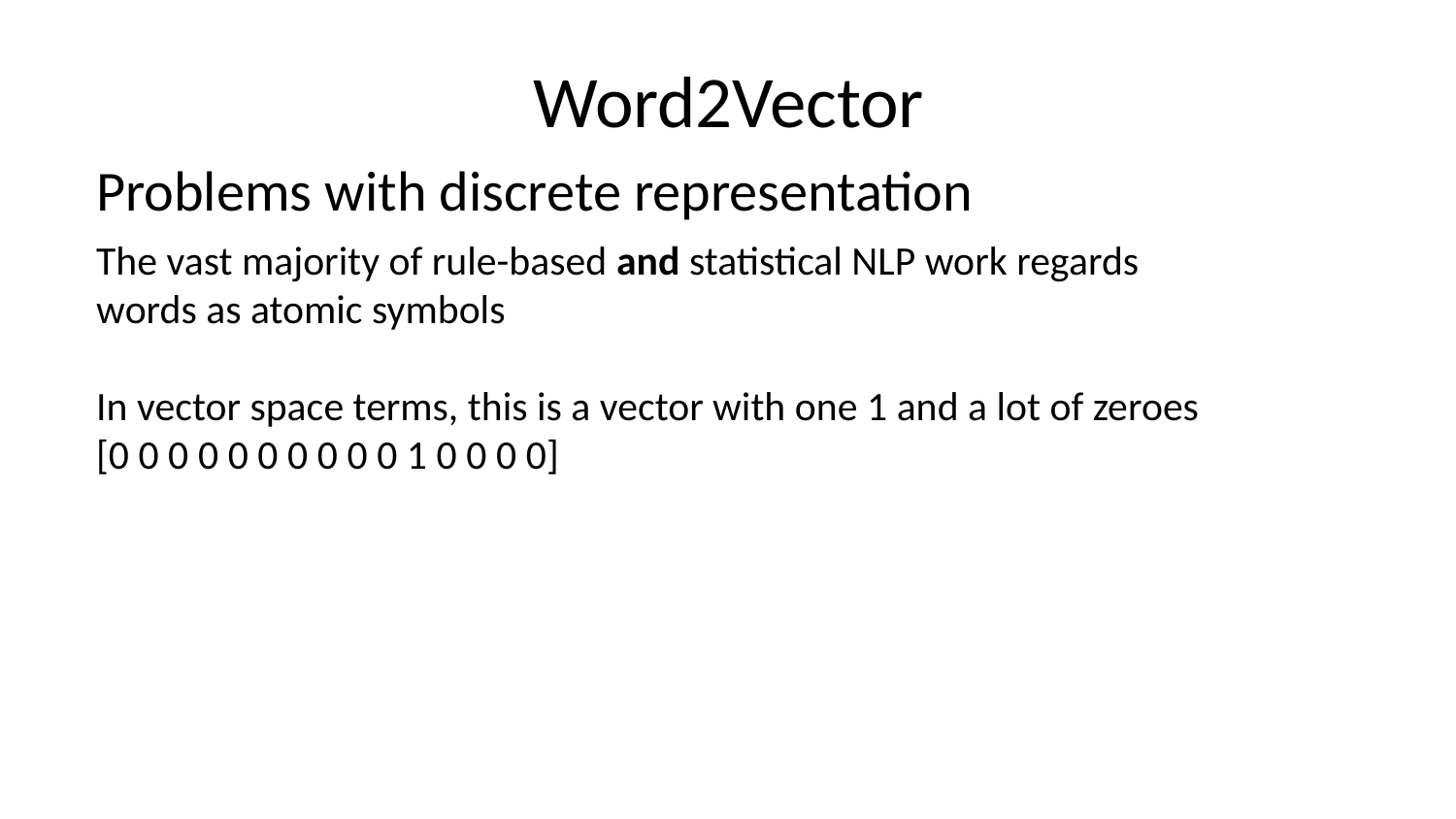

# Word2Vector
Problems with discrete representation
The vast majority of rule-based and statistical NLP work regards
words as atomic symbols

In vector space terms, this is a vector with one 1 and a lot of zeroes
[0 0 0 0 0 0 0 0 0 0 1 0 0 0 0]

Lecture 14 -
May 23, 2017
21